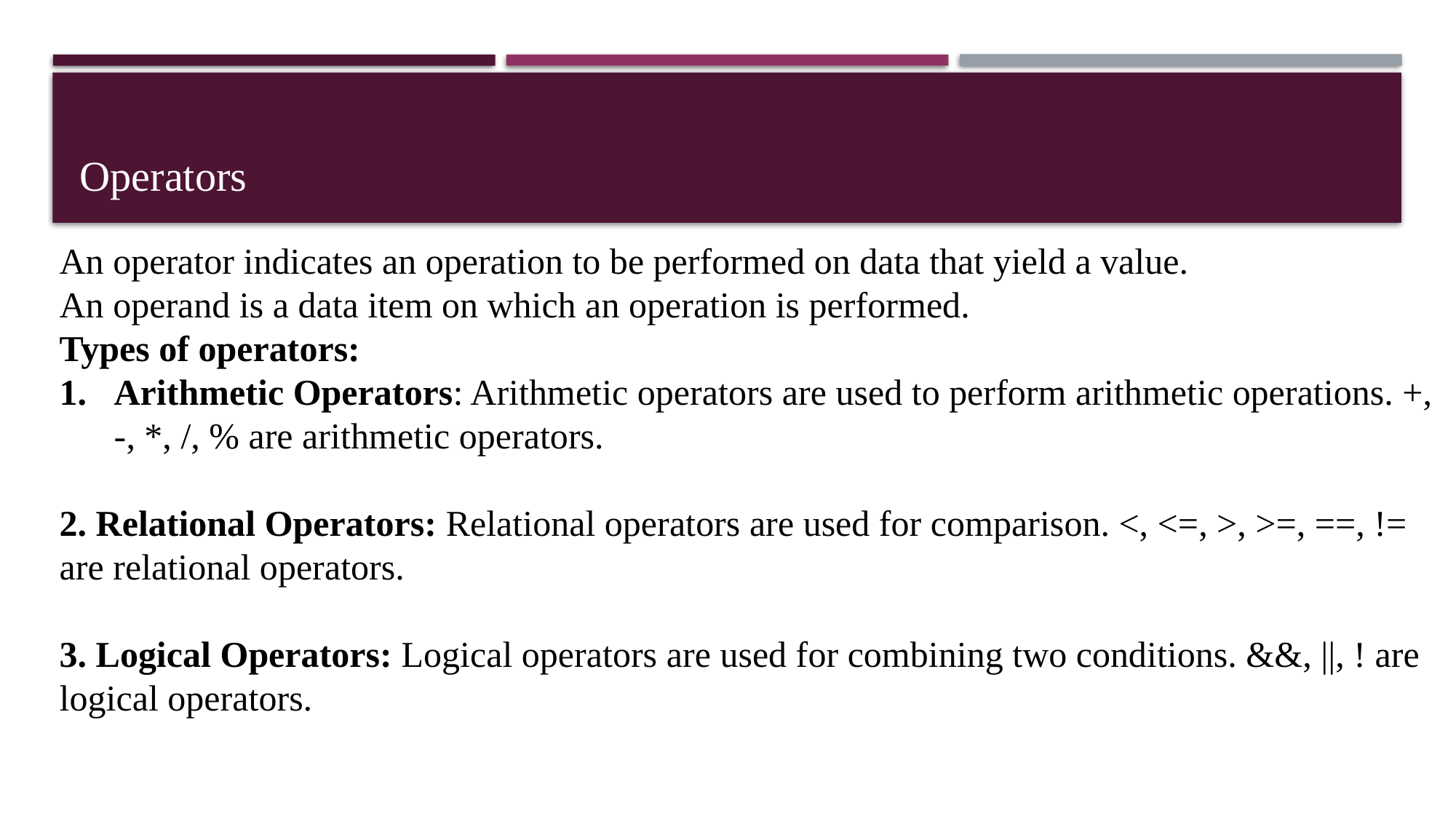

# Operators
An operator indicates an operation to be performed on data that yield a value.
An operand is a data item on which an operation is performed.
Types of operators:
Arithmetic Operators: Arithmetic operators are used to perform arithmetic operations. +, -, *, /, % are arithmetic operators.

2. Relational Operators: Relational operators are used for comparison. <, <=, >, >=, ==, !=  are relational operators.

3. Logical Operators: Logical operators are used for combining two conditions. &&, ||, ! are logical operators.